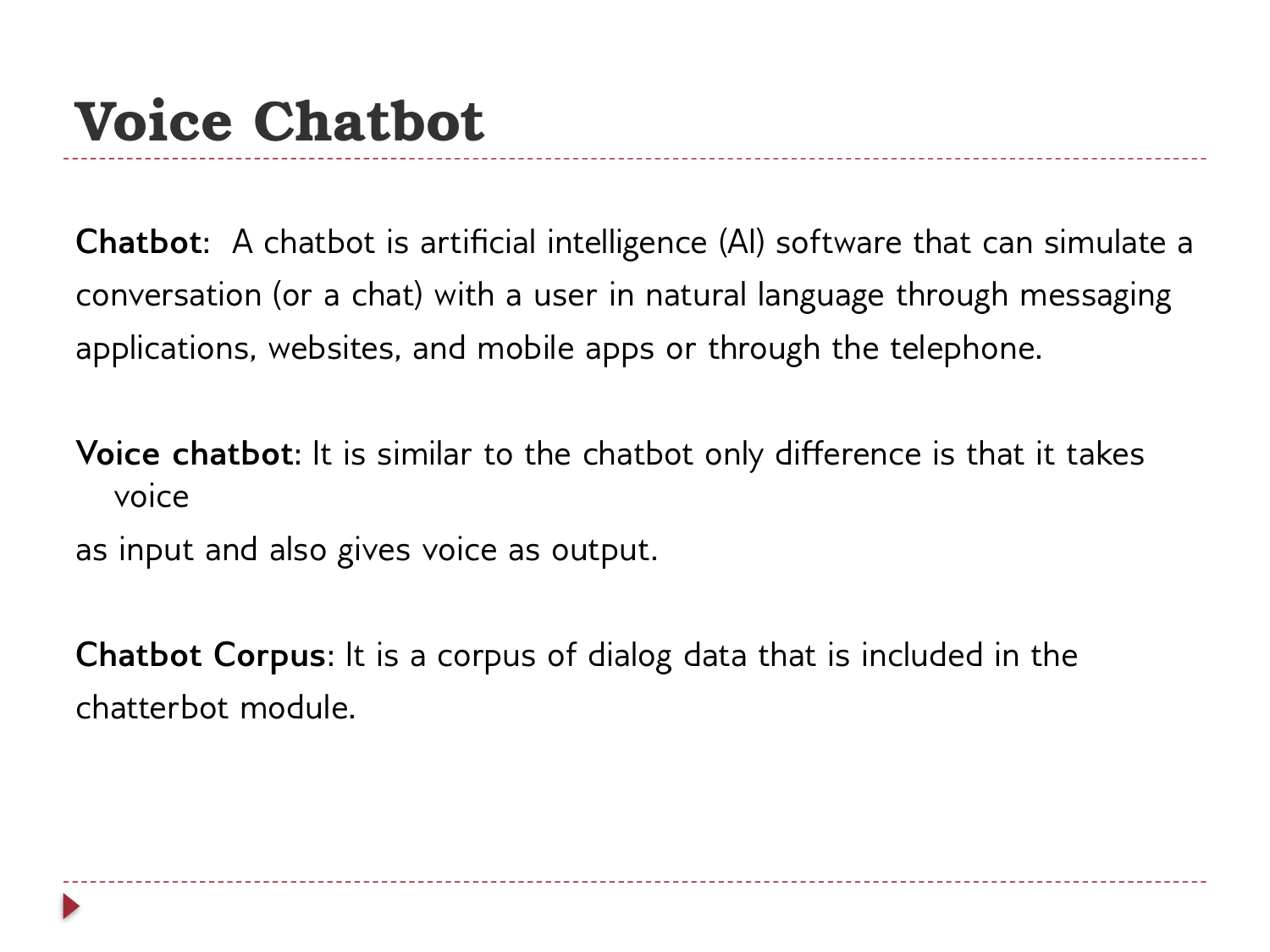

# Voice Chatbot

Chatbot:  A chatbot is artificial intelligence (AI) software that can simulate a
conversation (or a chat) with a user in natural language through messaging
applications, websites, and mobile apps or through the telephone.

Voice chatbot: It is similar to the chatbot only difference is that it takes voice
as input and also gives voice as output.

Chatbot Corpus: It is a corpus of dialog data that is included in the
chatterbot module.